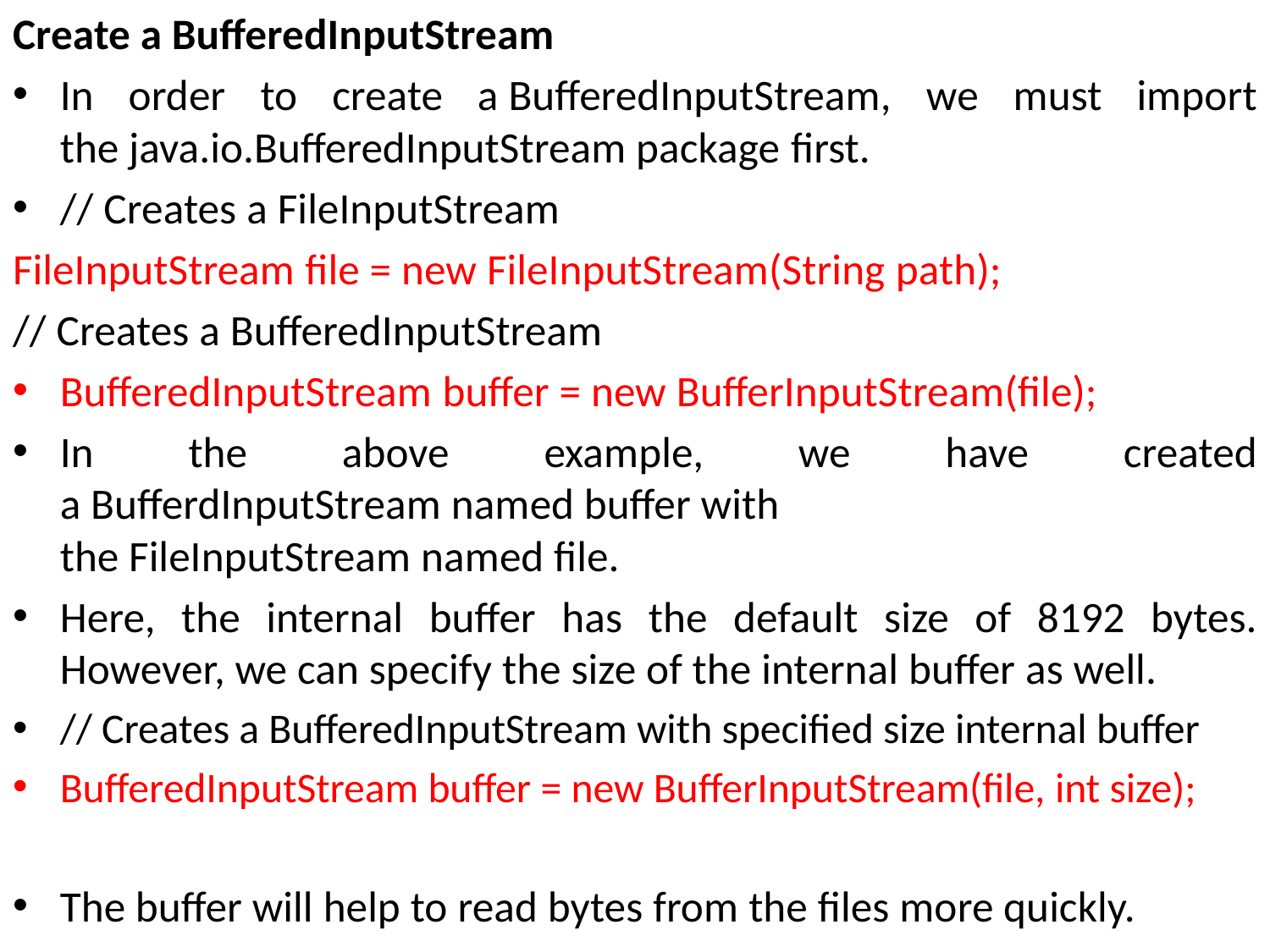

Create a BufferedInputStream
In order to create a BufferedInputStream, we must import the java.io.BufferedInputStream package first.
// Creates a FileInputStream
FileInputStream file = new FileInputStream(String path);
// Creates a BufferedInputStream
BufferedInputStream buffer = new BufferInputStream(file);
In the above example, we have created a BufferdInputStream named buffer with the FileInputStream named file.
Here, the internal buffer has the default size of 8192 bytes. However, we can specify the size of the internal buffer as well.
// Creates a BufferedInputStream with specified size internal buffer
BufferedInputStream buffer = new BufferInputStream(file, int size);

The buffer will help to read bytes from the files more quickly.